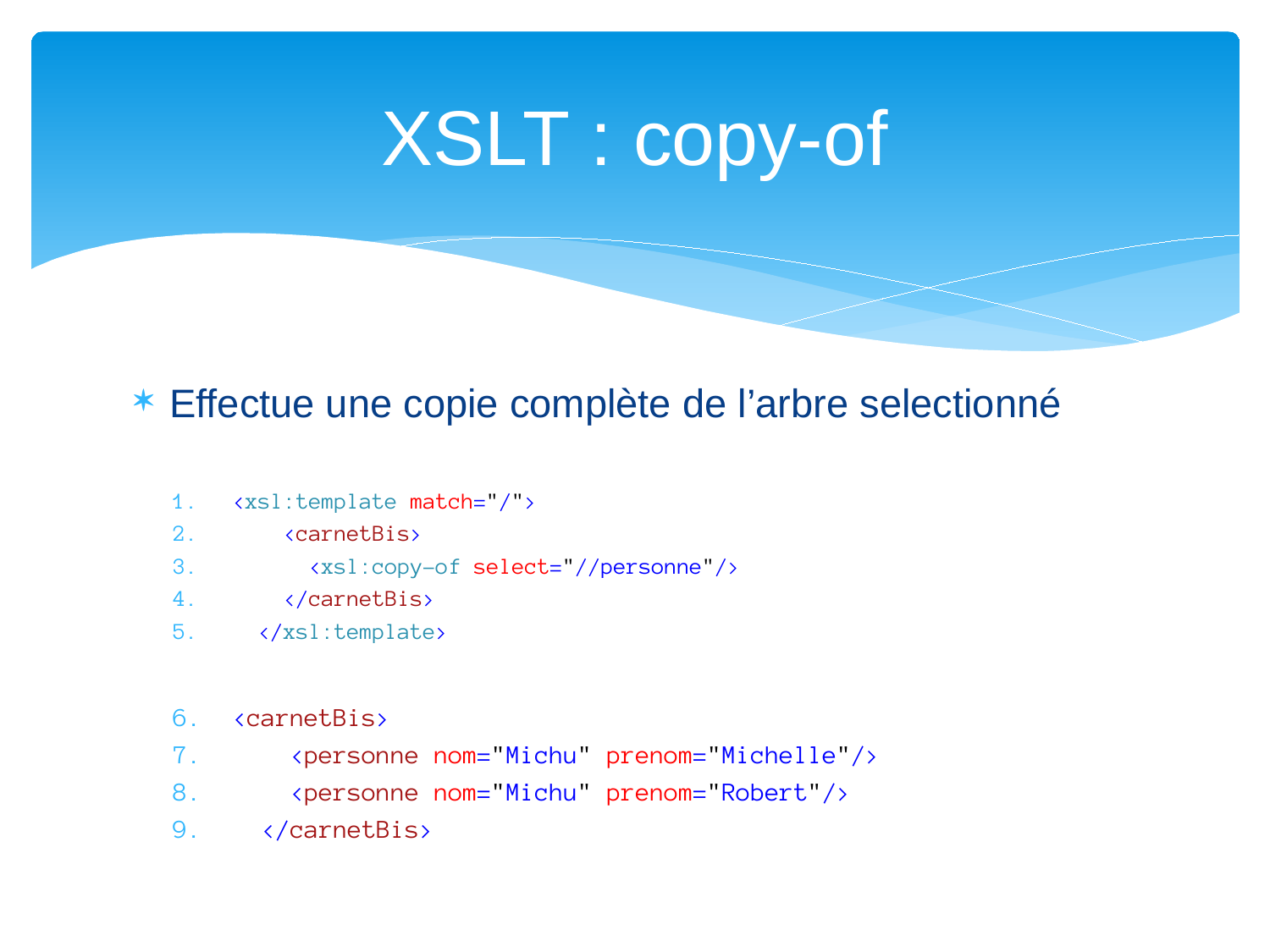

# XSLT : copy-of
Effectue une copie complète de l’arbre selectionné

<xsl:template match="/">
    <carnetBis>
      <xsl:copy-of select="//personne"/>
    </carnetBis>
  </xsl:template>

<carnetBis>
    <personne nom="Michu" prenom="Michelle"/>
    <personne nom="Michu" prenom="Robert"/>
  </carnetBis>